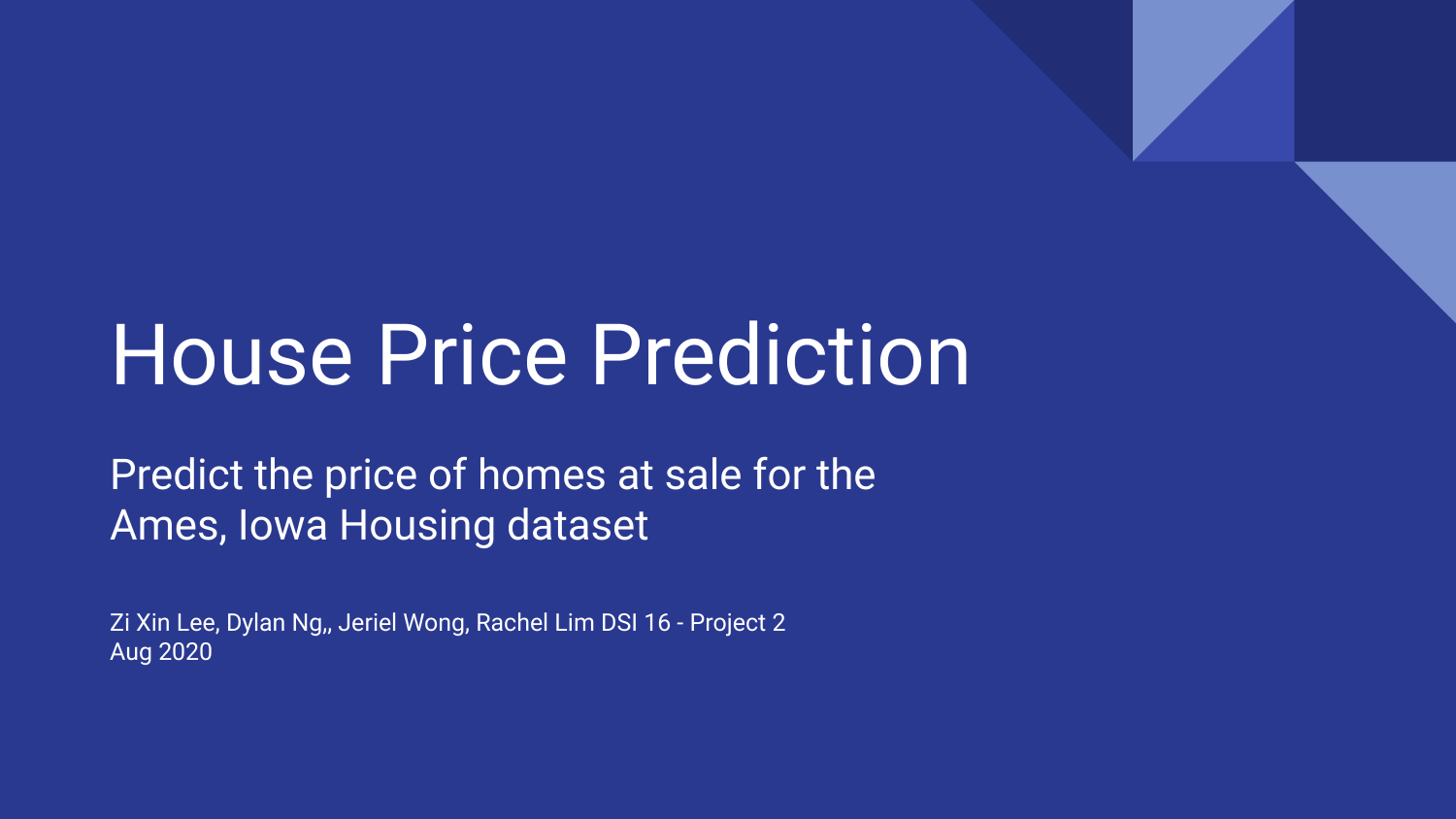

# House Price Prediction
Predict the price of homes at sale for the
Ames, Iowa Housing dataset

Zi Xin Lee, Dylan Ng,, Jeriel Wong, Rachel Lim DSI 16 - Project 2
Aug 2020